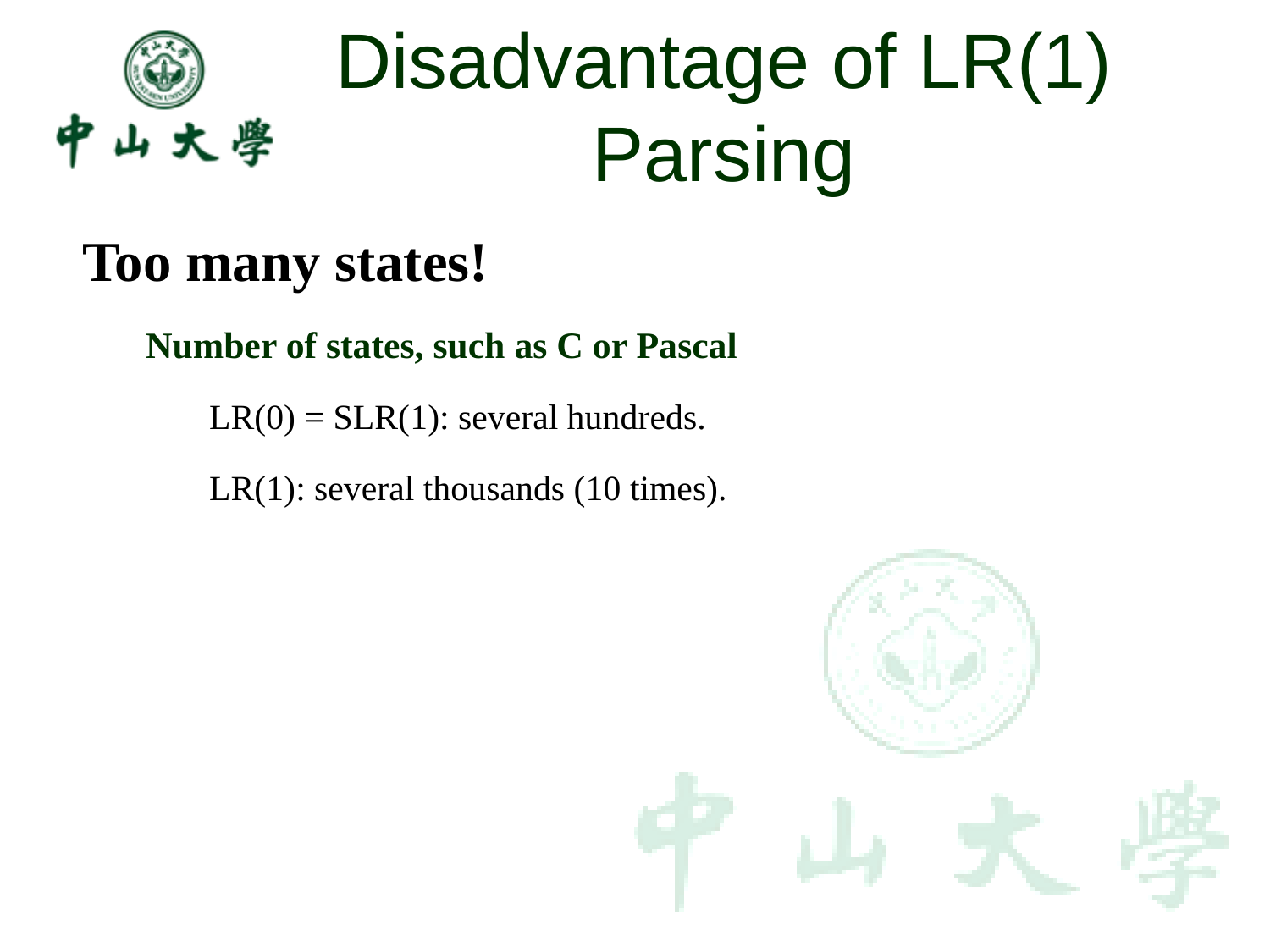

# Disadvantage of LR(1) Parsing
Too many states!
Number of states, such as C or Pascal
LR(0) = SLR(1): several hundreds.
LR(1): several thousands (10 times).